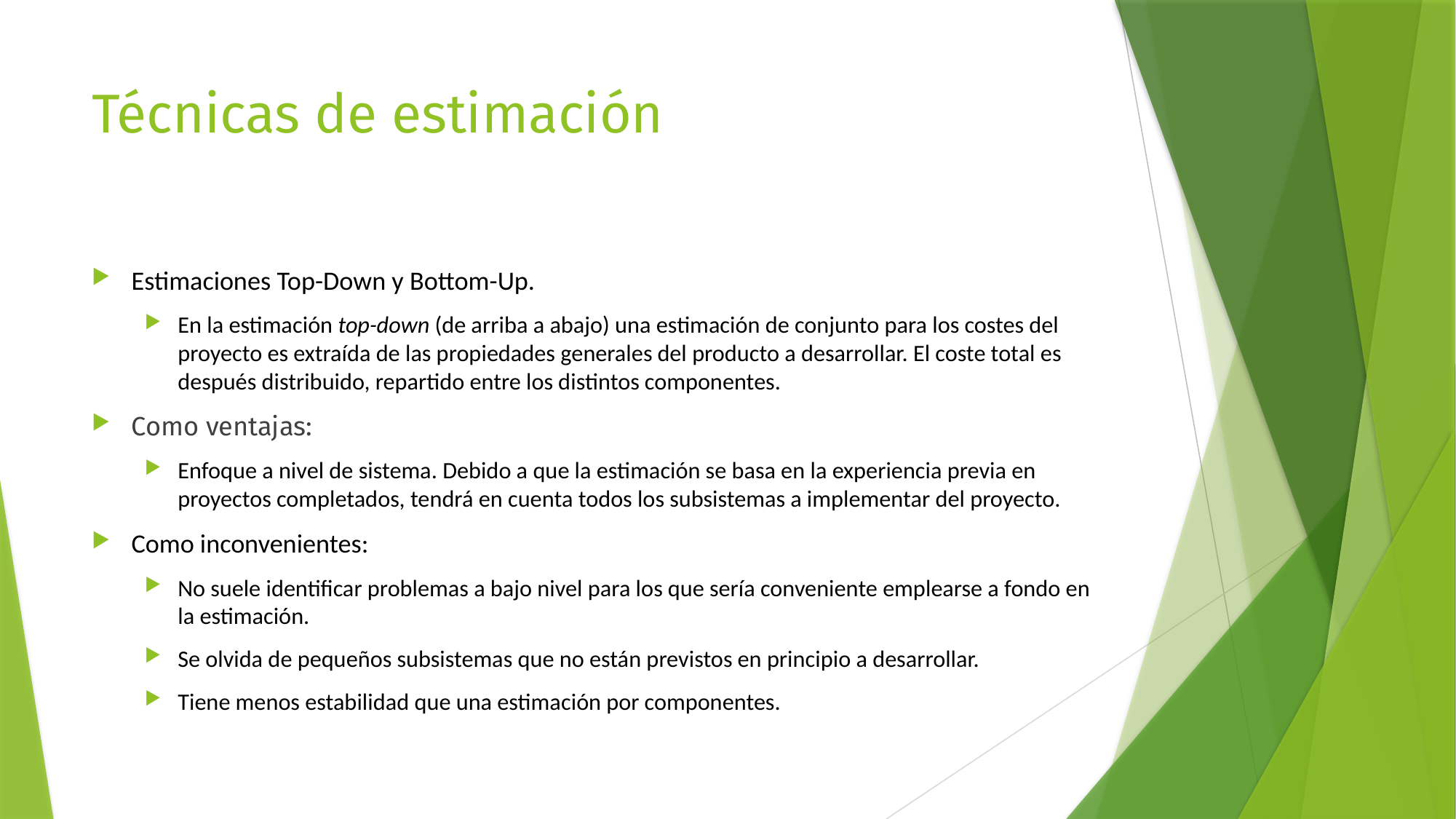

# Técnicas de estimación
Estimaciones Top-Down y Bottom-Up.
En la estimación top-down (de arriba a abajo) una estimación de conjunto para los costes del proyecto es extraída de las propiedades generales del producto a desarrollar. El coste total es después distribuido, repartido entre los distintos componentes.
Como ventajas:
Enfoque a nivel de sistema. Debido a que la estimación se basa en la experiencia previa en proyectos completados, tendrá en cuenta todos los subsistemas a implementar del proyecto.
Como inconvenientes:
No suele identificar problemas a bajo nivel para los que sería conveniente emplearse a fondo en la estimación.
Se olvida de pequeños subsistemas que no están previstos en principio a desarrollar.
Tiene menos estabilidad que una estimación por componentes.